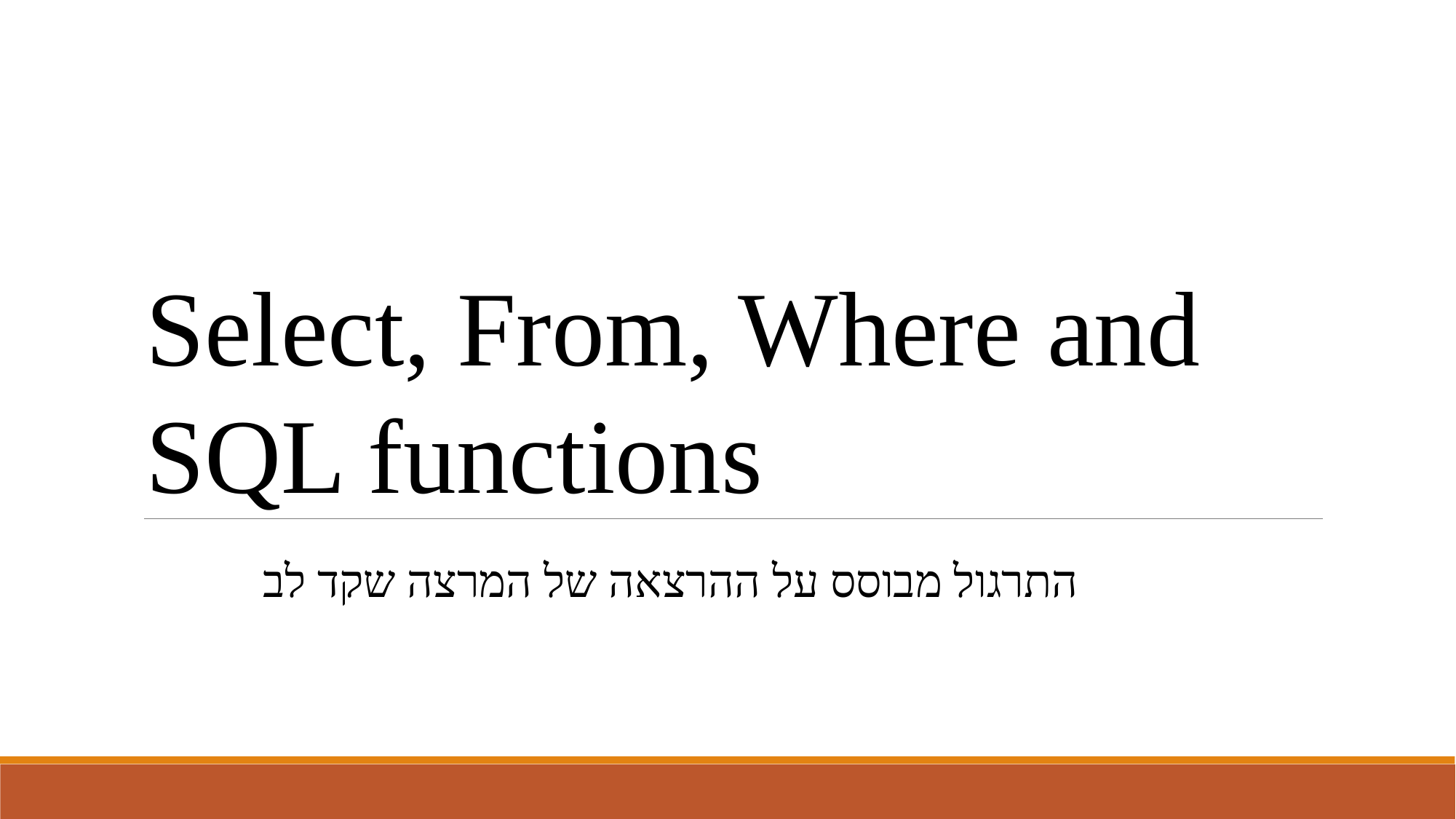

Select, From, Where and SQL functions

התרגול מבוסס על ההרצאה של המרצה שקד לב